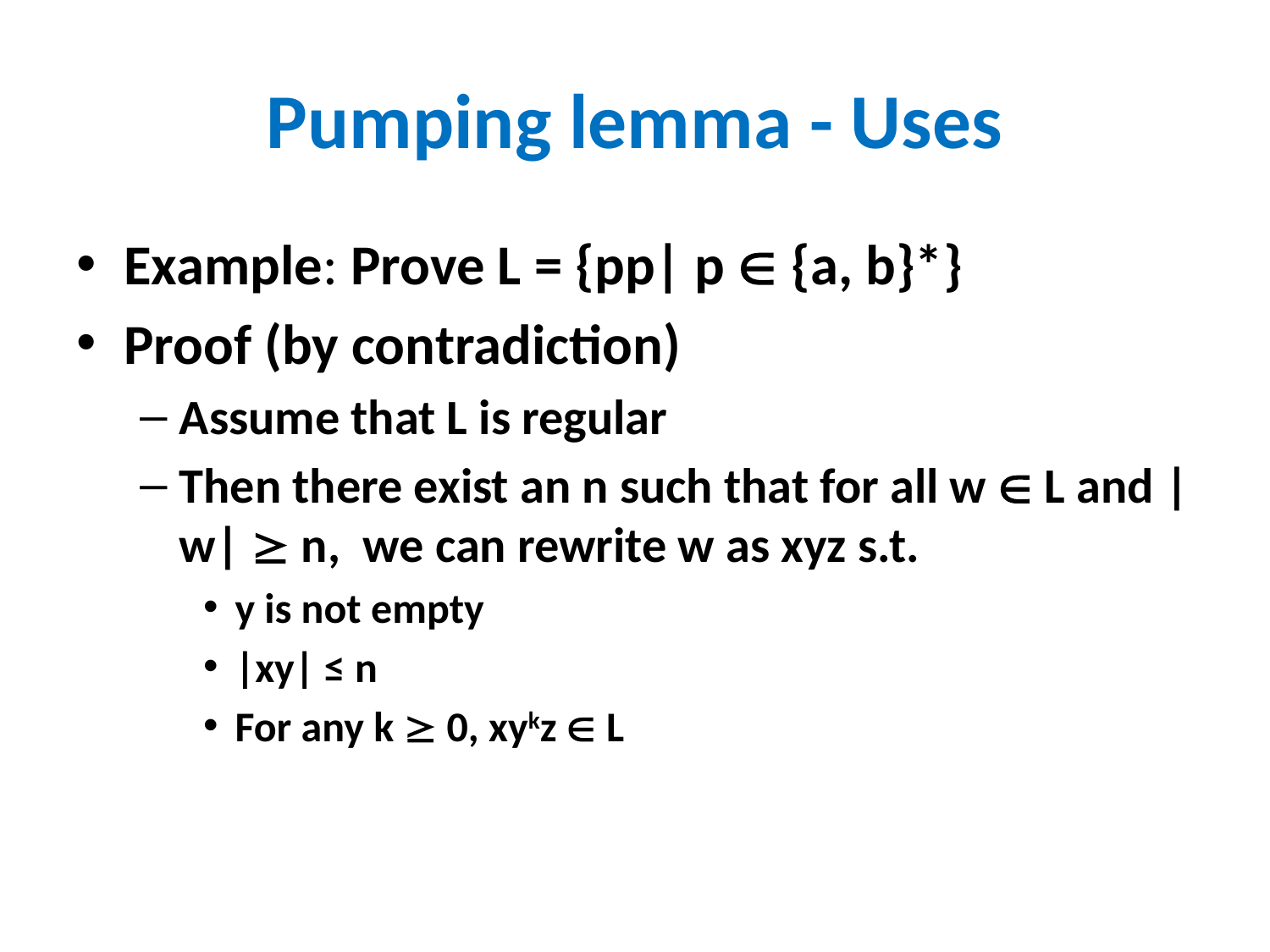

# Pumping lemma - Uses
Example: Prove L = {pp| p ∈ {a, b}*}
Proof (by contradiction)
Assume that L is regular
Then there exist an n such that for all w ∈ L and |w| ≥ n,  we can rewrite w as xyz s.t.
y is not empty
|xy| ≤ n
For any k ≥ 0, xykz ∈ L